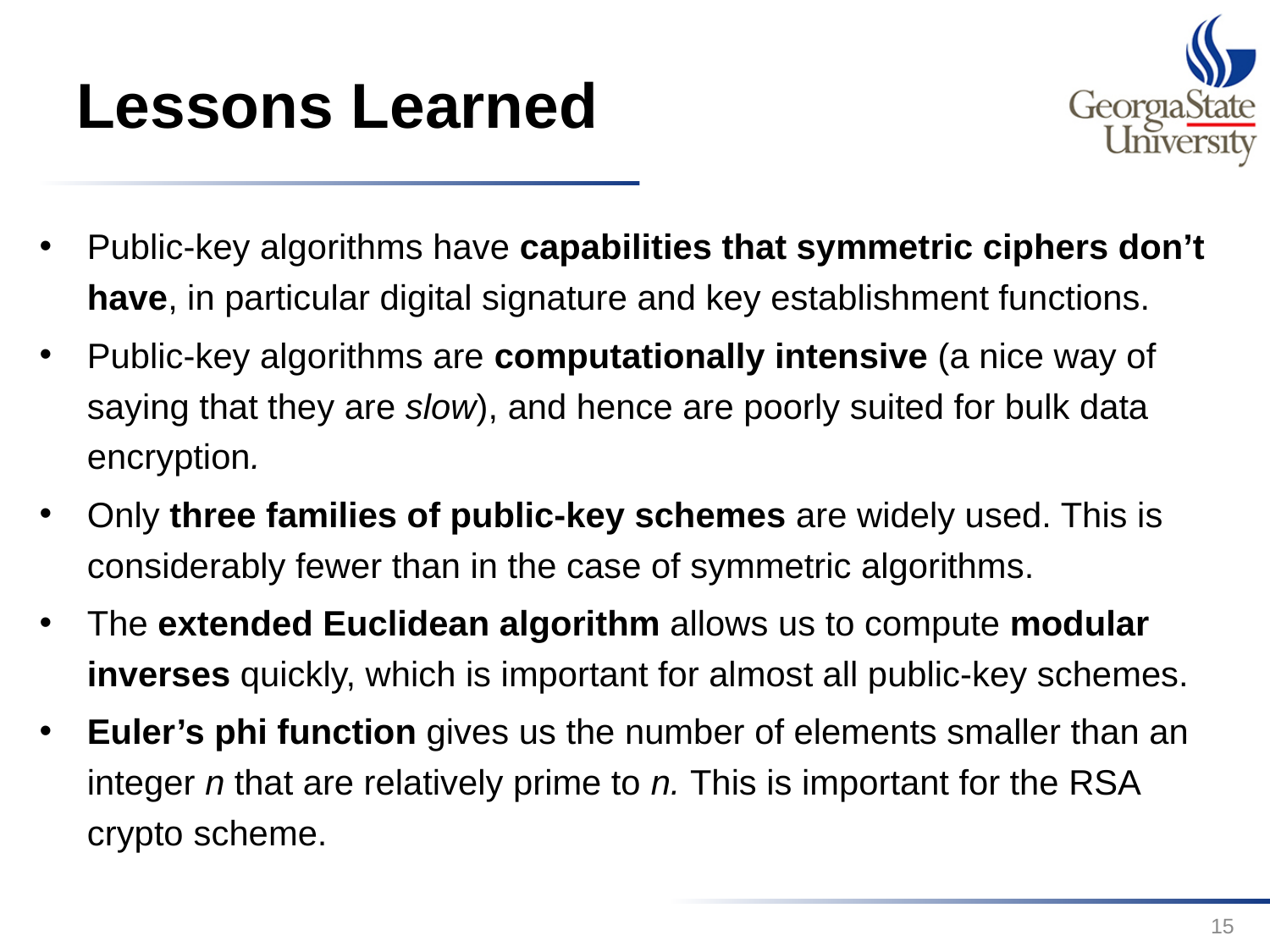

# Lessons Learned
Public-key algorithms have capabilities that symmetric ciphers don’t have, in particular digital signature and key establishment functions.
Public-key algorithms are computationally intensive (a nice way of saying that they are slow), and hence are poorly suited for bulk data encryption.
Only three families of public-key schemes are widely used. This is considerably fewer than in the case of symmetric algorithms.
The extended Euclidean algorithm allows us to compute modular inverses quickly, which is important for almost all public-key schemes.
Euler’s phi function gives us the number of elements smaller than an integer n that are relatively prime to n. This is important for the RSA crypto scheme.

15